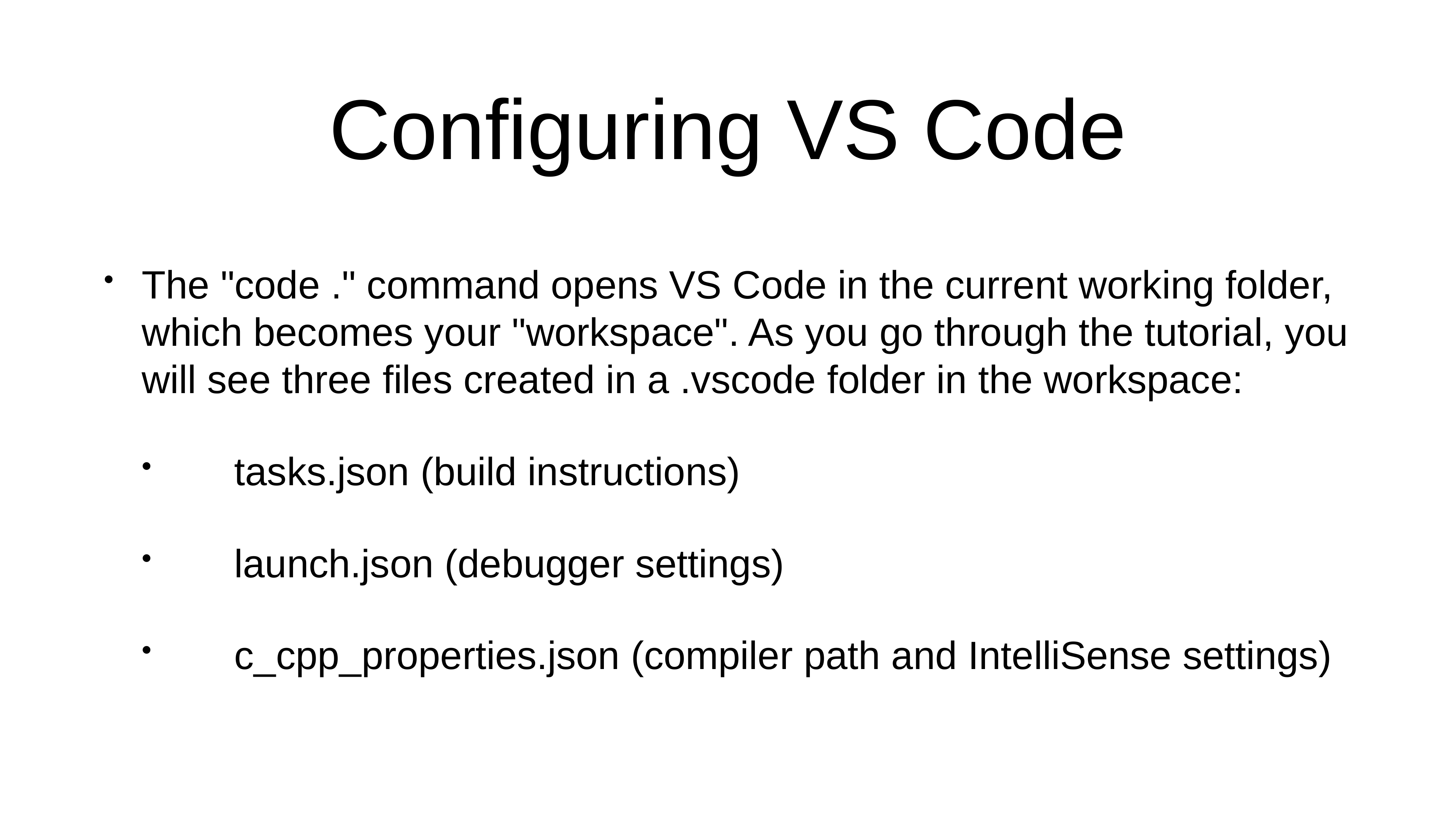

# Configuring VS Code
The "code ." command opens VS Code in the current working folder, which becomes your "workspace". As you go through the tutorial, you will see three files created in a .vscode folder in the workspace:
	tasks.json (build instructions)
	launch.json (debugger settings)
	c_cpp_properties.json (compiler path and IntelliSense settings)